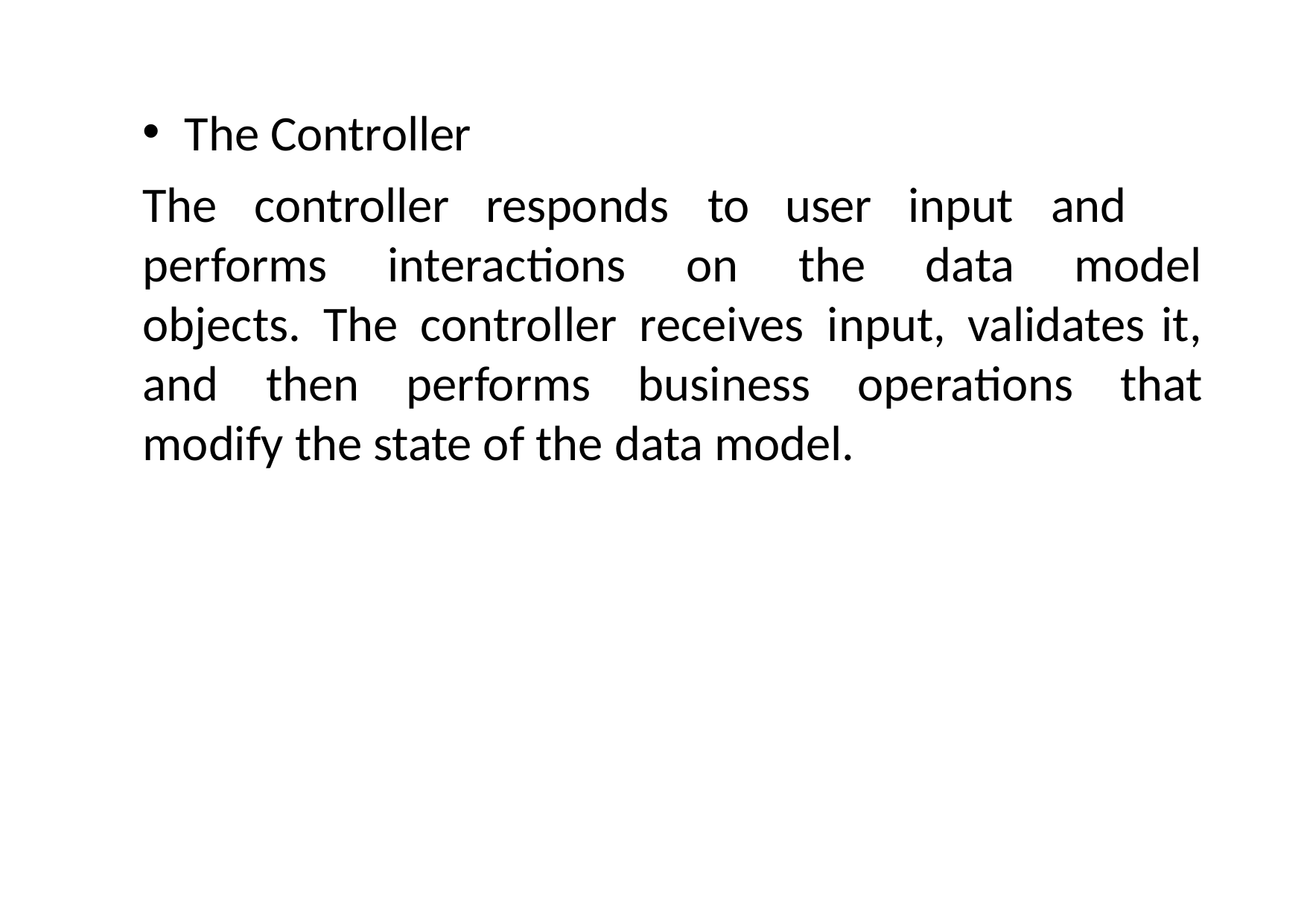

The Controller
The	controller
responds	to	user	input	and
performs  interactions  on  the  data  model objects. The controller receives input, validates it, and then performs business operations that modify the state of the data model.